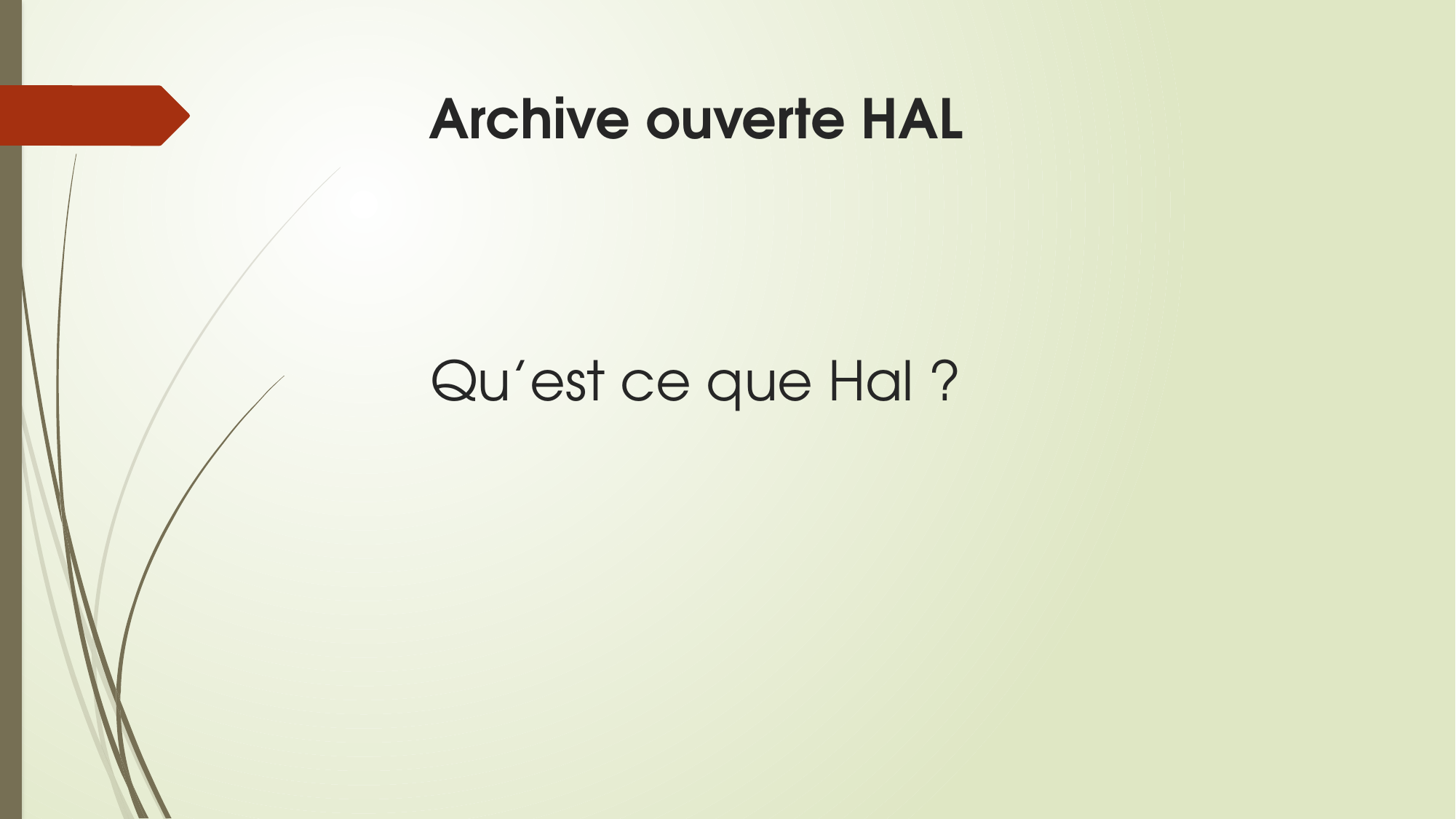

# Archive ouverte HAL Qu’est ce que Hal ?